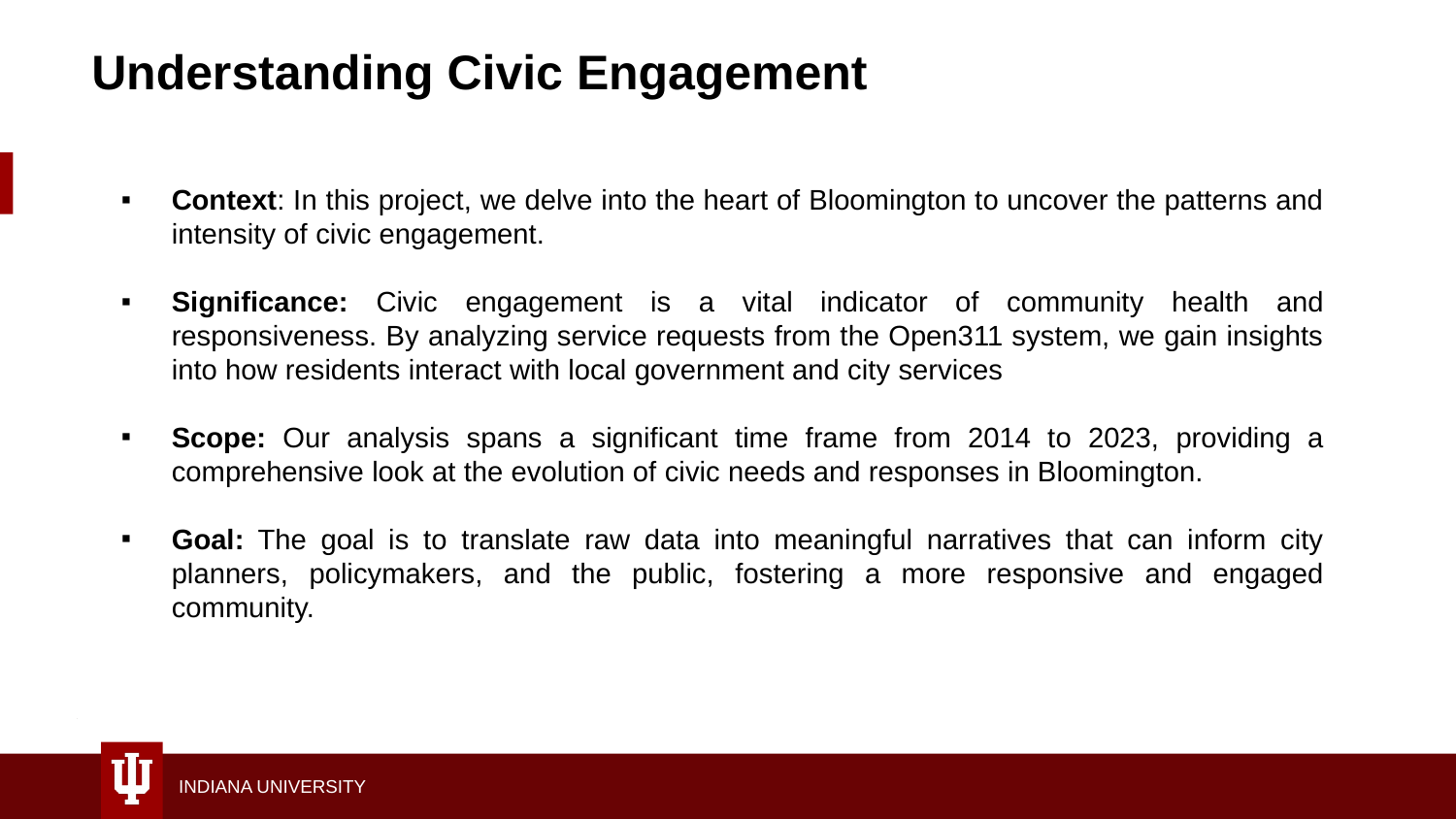

# Understanding Civic Engagement
Context: In this project, we delve into the heart of Bloomington to uncover the patterns and intensity of civic engagement.

Significance: Civic engagement is a vital indicator of community health and responsiveness. By analyzing service requests from the Open311 system, we gain insights into how residents interact with local government and city services

Scope: Our analysis spans a significant time frame from 2014 to 2023, providing a comprehensive look at the evolution of civic needs and responses in Bloomington.

Goal: The goal is to translate raw data into meaningful narratives that can inform city planners, policymakers, and the public, fostering a more responsive and engaged community.